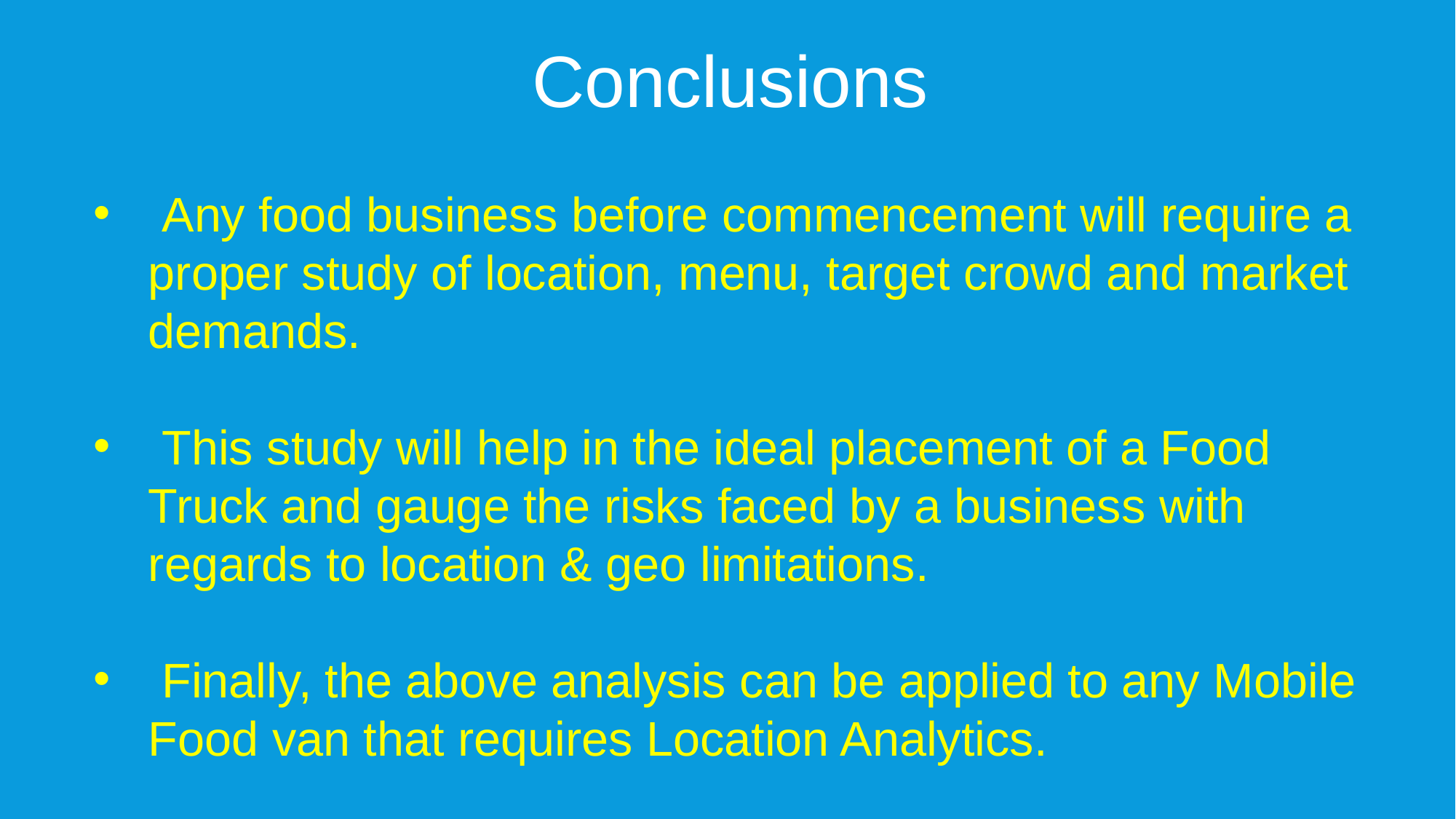

Conclusions

 Any food business before commencement will require a proper study of location, menu, target crowd and market demands.

 This study will help in the ideal placement of a Food Truck and gauge the risks faced by a business with regards to location & geo limitations.

 Finally, the above analysis can be applied to any Mobile Food van that requires Location Analytics.
- Accurate